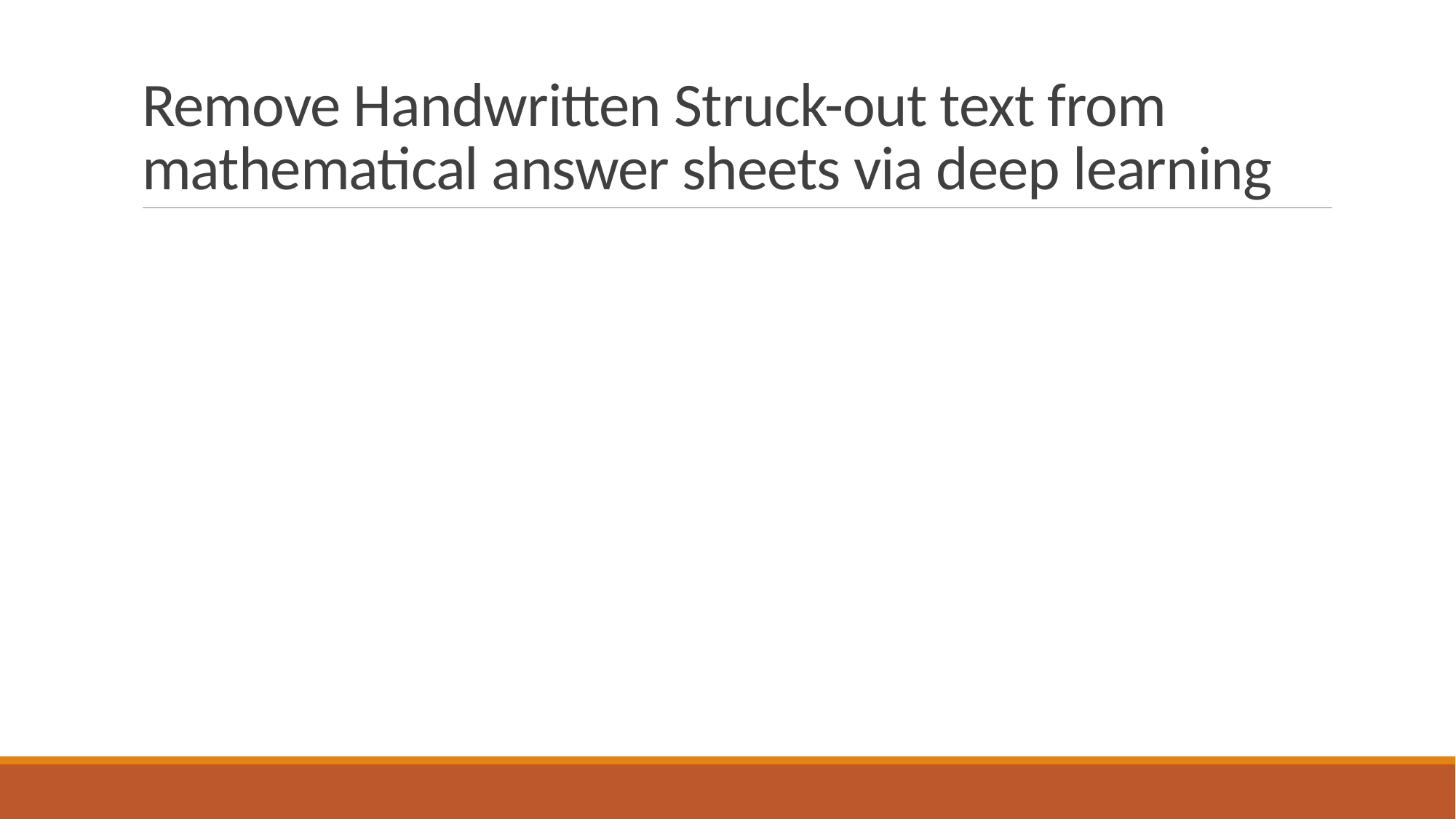

# Remove Handwritten Struck-out text from mathematical answer sheets via deep learning